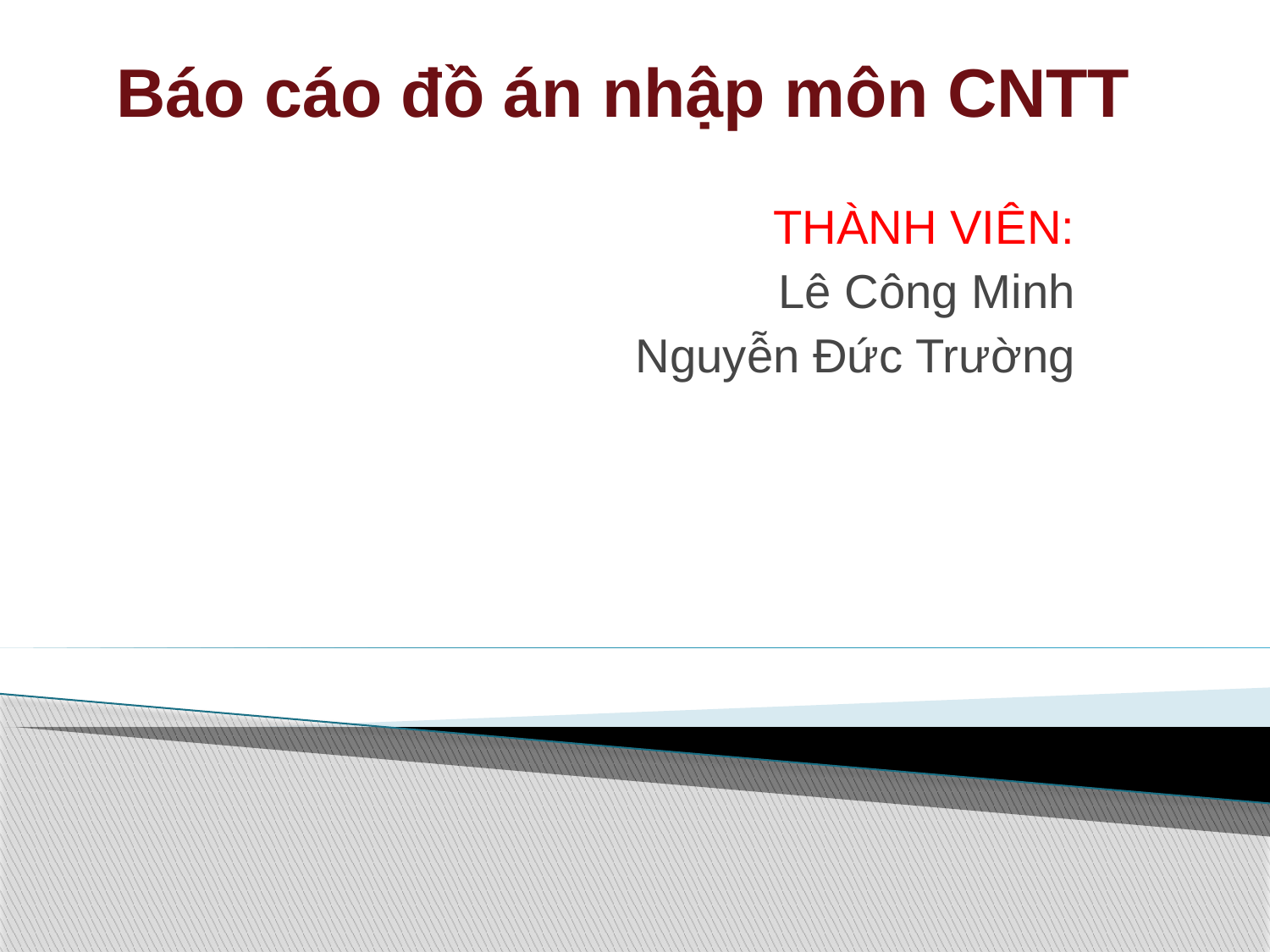

# Báo cáo đồ án nhập môn CNTT
THÀNH VIÊN:
Lê Công Minh
Nguyễn Đức Trường